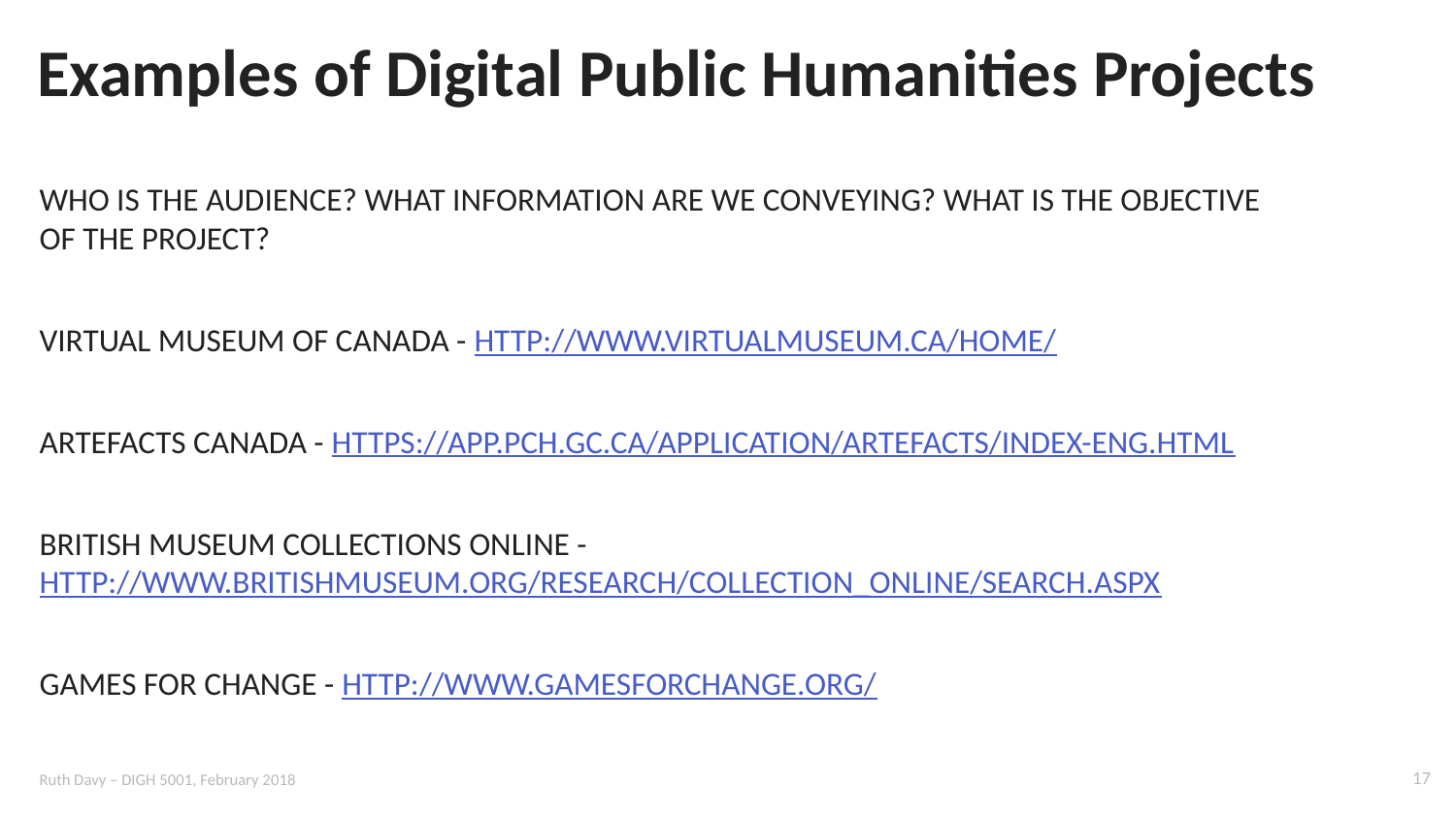

# Examples of Digital Public Humanities Projects
Who is the audience? What information are we conveying? What is the objective of the project?

Virtual Museum of Canada - http://www.virtualmuseum.ca/home/

Artefacts Canada - https://app.pch.gc.ca/application/artefacts/index-eng.html

British Museum Collections Online - http://www.britishmuseum.org/research/collection_online/search.aspx

Games for change - http://www.gamesforchange.org/